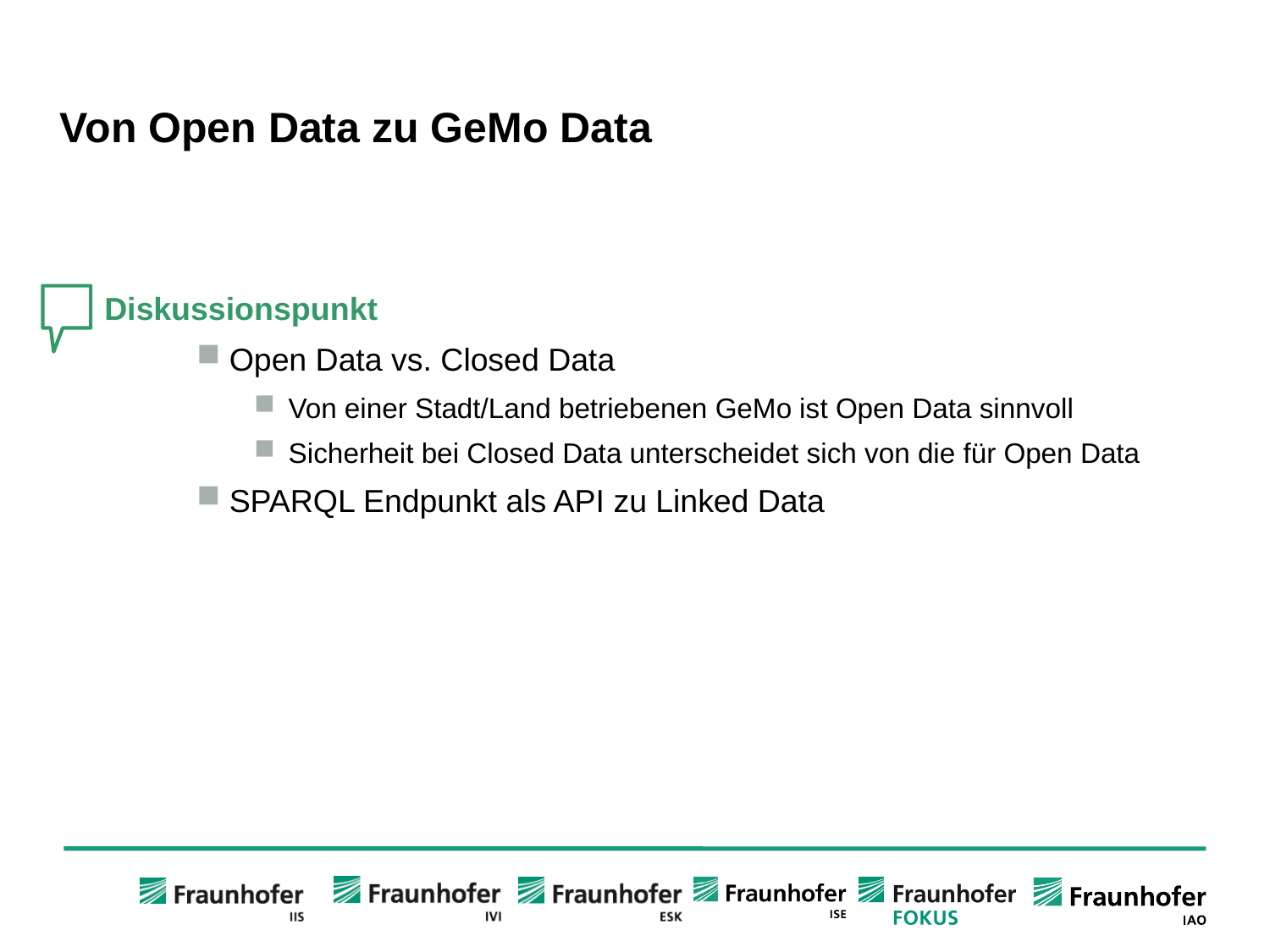

# Von Open Data zu GeMo Data

     Diskussionspunkt
Open Data vs. Closed Data
Von einer Stadt/Land betriebenen GeMo ist Open Data sinnvoll
Sicherheit bei Closed Data unterscheidet sich von die für Open Data
SPARQL Endpunkt als API zu Linked Data